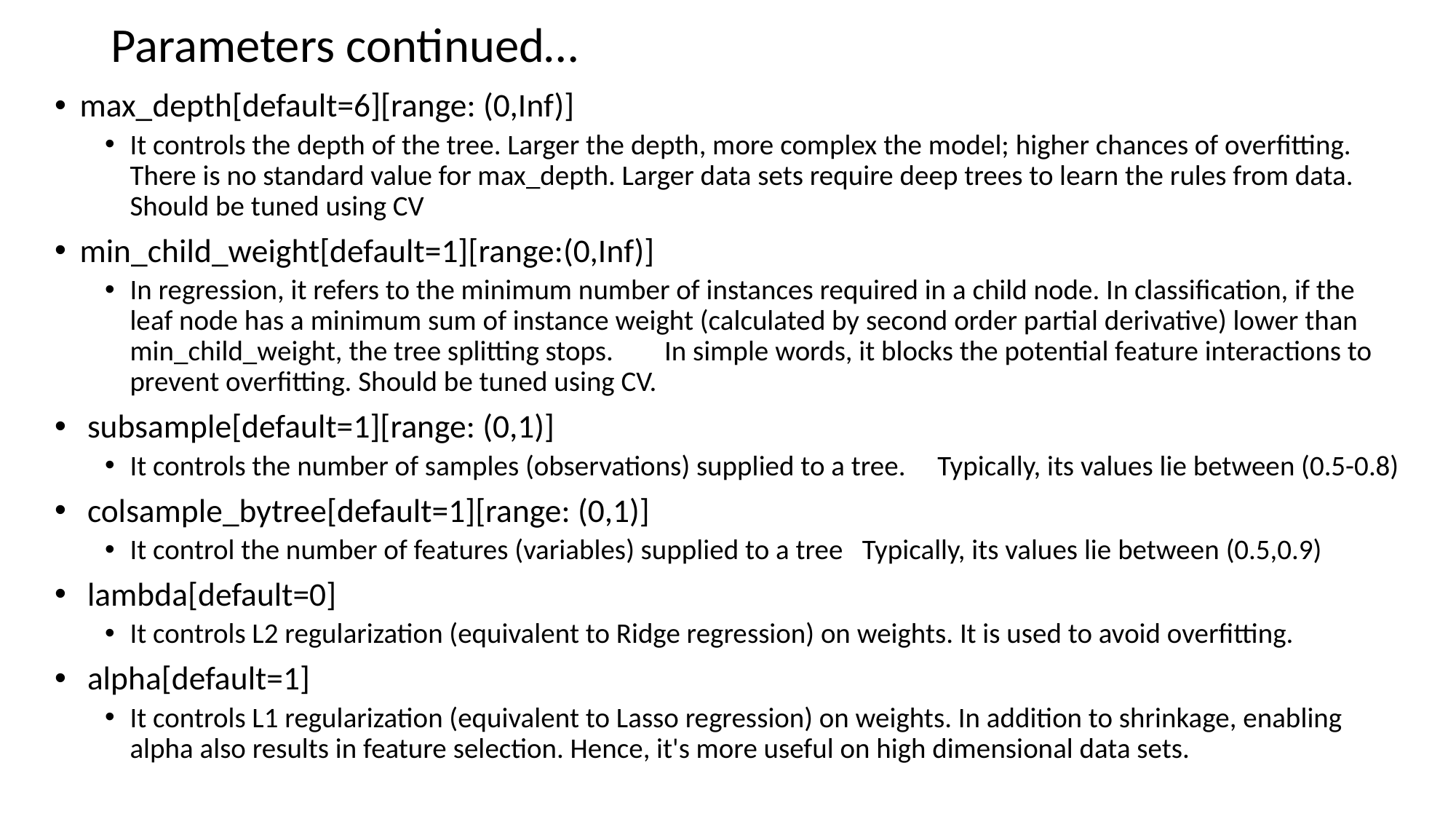

# Parameters continued…
max_depth[default=6][range: (0,Inf)]
It controls the depth of the tree. Larger the depth, more complex the model; higher chances of overfitting. There is no standard value for max_depth. Larger data sets require deep trees to learn the rules from data.  Should be tuned using CV
min_child_weight[default=1][range:(0,Inf)]
In regression, it refers to the minimum number of instances required in a child node. In classification, if the leaf node has a minimum sum of instance weight (calculated by second order partial derivative) lower than min_child_weight, the tree splitting stops.        In simple words, it blocks the potential feature interactions to prevent overfitting. Should be tuned using CV.
 subsample[default=1][range: (0,1)]
It controls the number of samples (observations) supplied to a tree.     Typically, its values lie between (0.5-0.8)
 colsample_bytree[default=1][range: (0,1)]
It control the number of features (variables) supplied to a tree   Typically, its values lie between (0.5,0.9)
 lambda[default=0]
It controls L2 regularization (equivalent to Ridge regression) on weights. It is used to avoid overfitting.
 alpha[default=1]
It controls L1 regularization (equivalent to Lasso regression) on weights. In addition to shrinkage, enabling alpha also results in feature selection. Hence, it's more useful on high dimensional data sets.